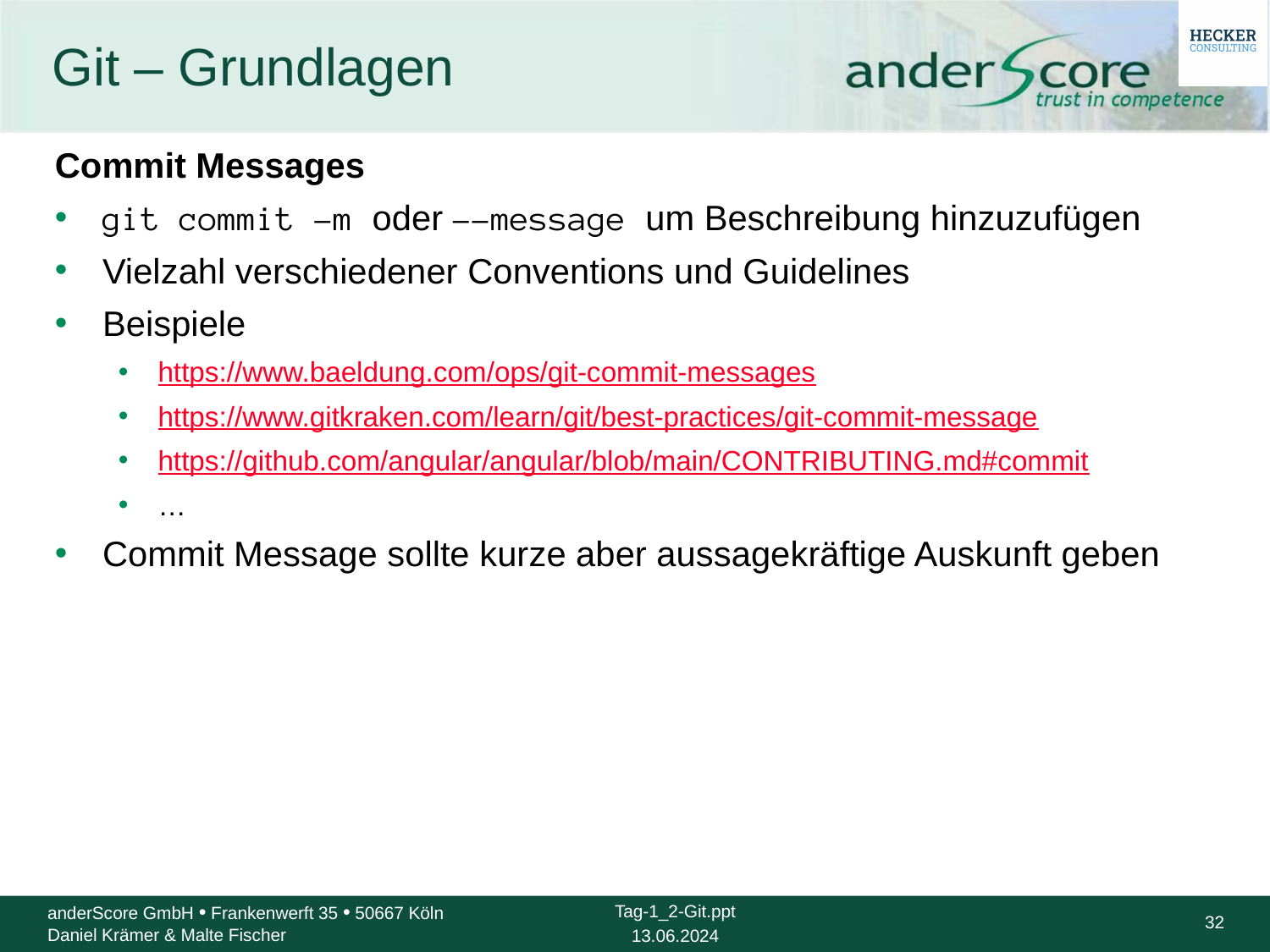

# Git – Grundlagen
Commit Messages
git commit -m oder --message um Beschreibung hinzuzufügen
Vielzahl verschiedener Conventions und Guidelines
Beispiele
https://www.baeldung.com/ops/git-commit-messages
https://www.gitkraken.com/learn/git/best-practices/git-commit-message
https://github.com/angular/angular/blob/main/CONTRIBUTING.md#commit
…
Commit Message sollte kurze aber aussagekräftige Auskunft geben